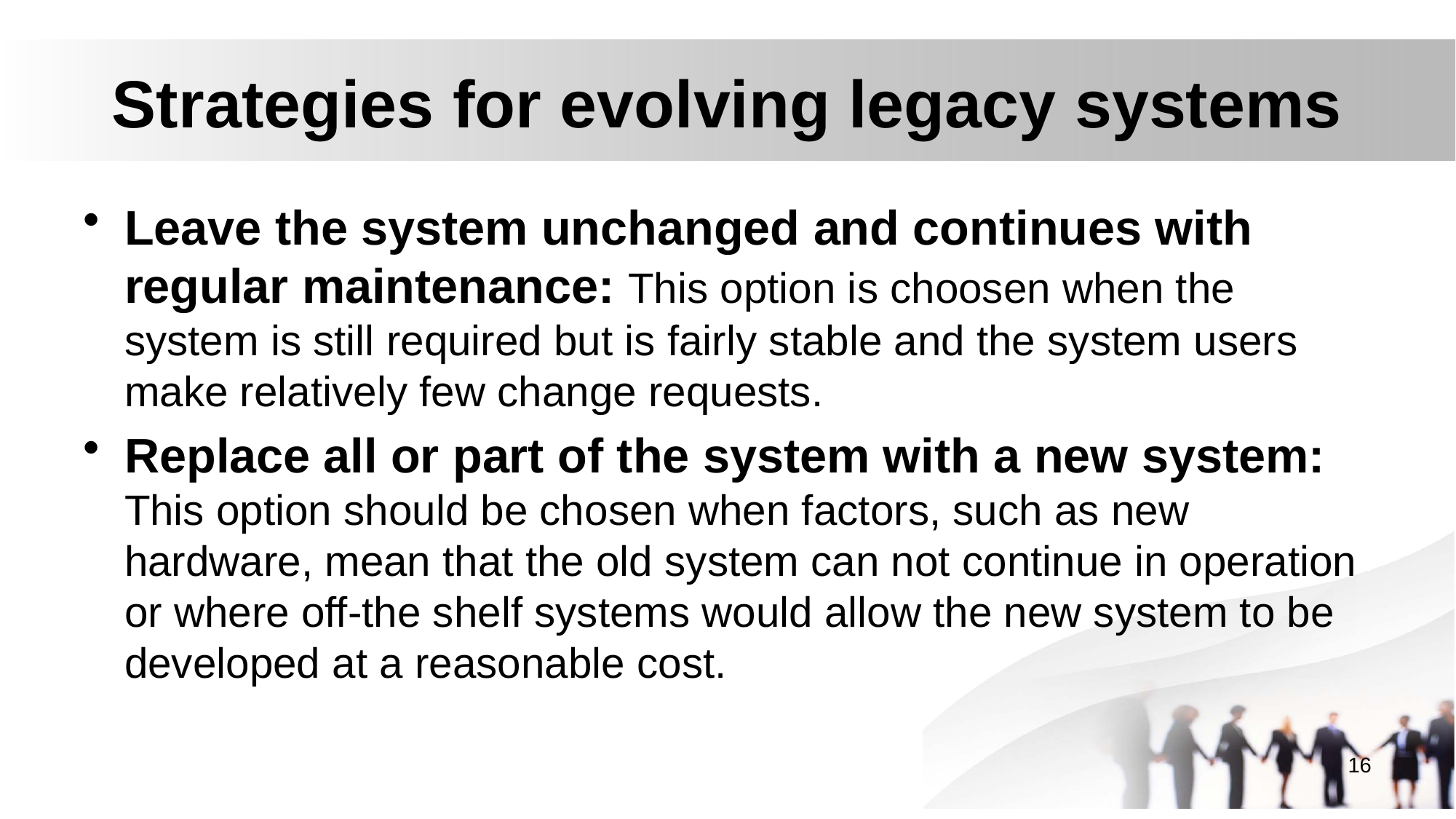

# Strategies for evolving legacy systems
Leave the system unchanged and continues with regular maintenance: This option is choosen when the system is still required but is fairly stable and the system users make relatively few change requests.
Replace all or part of the system with a new system: This option should be chosen when factors, such as new hardware, mean that the old system can not continue in operation or where off-the shelf systems would allow the new system to be developed at a reasonable cost.
16